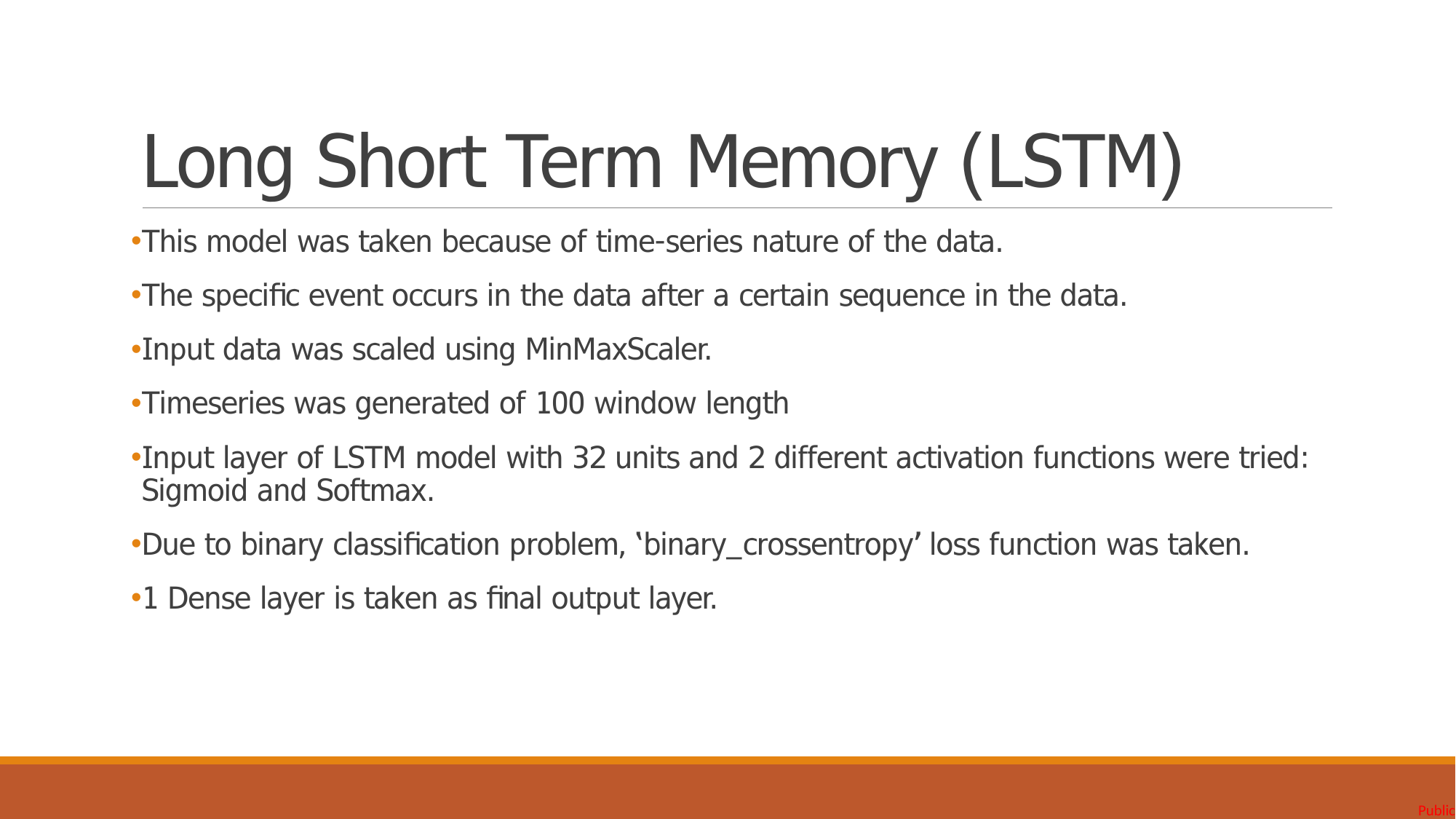

# Long Short Term Memory (LSTM)
This model was taken because of time-series nature of the data.
The specific event occurs in the data after a certain sequence in the data.
Input data was scaled using MinMaxScaler.
Timeseries was generated of 100 window length
Input layer of LSTM model with 32 units and 2 different activation functions were tried: Sigmoid and Softmax.
Due to binary classification problem, ‘binary_crossentropy’ loss function was taken.
1 Dense layer is taken as final output layer.